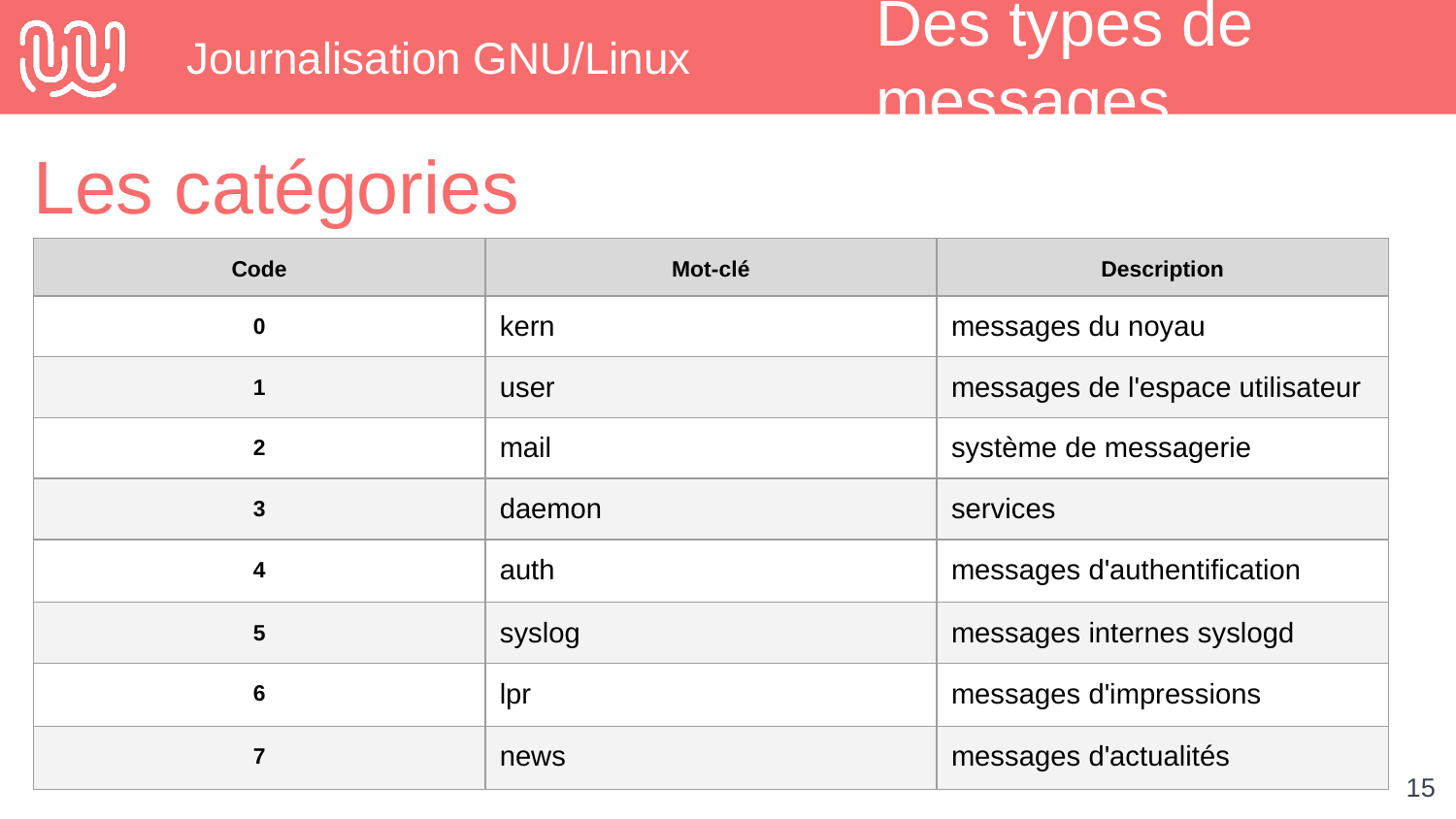

# Journalisation GNU/Linux
Des types de messages
Les catégories
| Code | Mot-clé | Description |
| --- | --- | --- |
| 0 | kern | messages du noyau |
| 1 | user | messages de l'espace utilisateur |
| 2 | mail | système de messagerie |
| 3 | daemon | services |
| 4 | auth | messages d'authentification |
| 5 | syslog | messages internes syslogd |
| 6 | lpr | messages d'impressions |
| 7 | news | messages d'actualités |
15